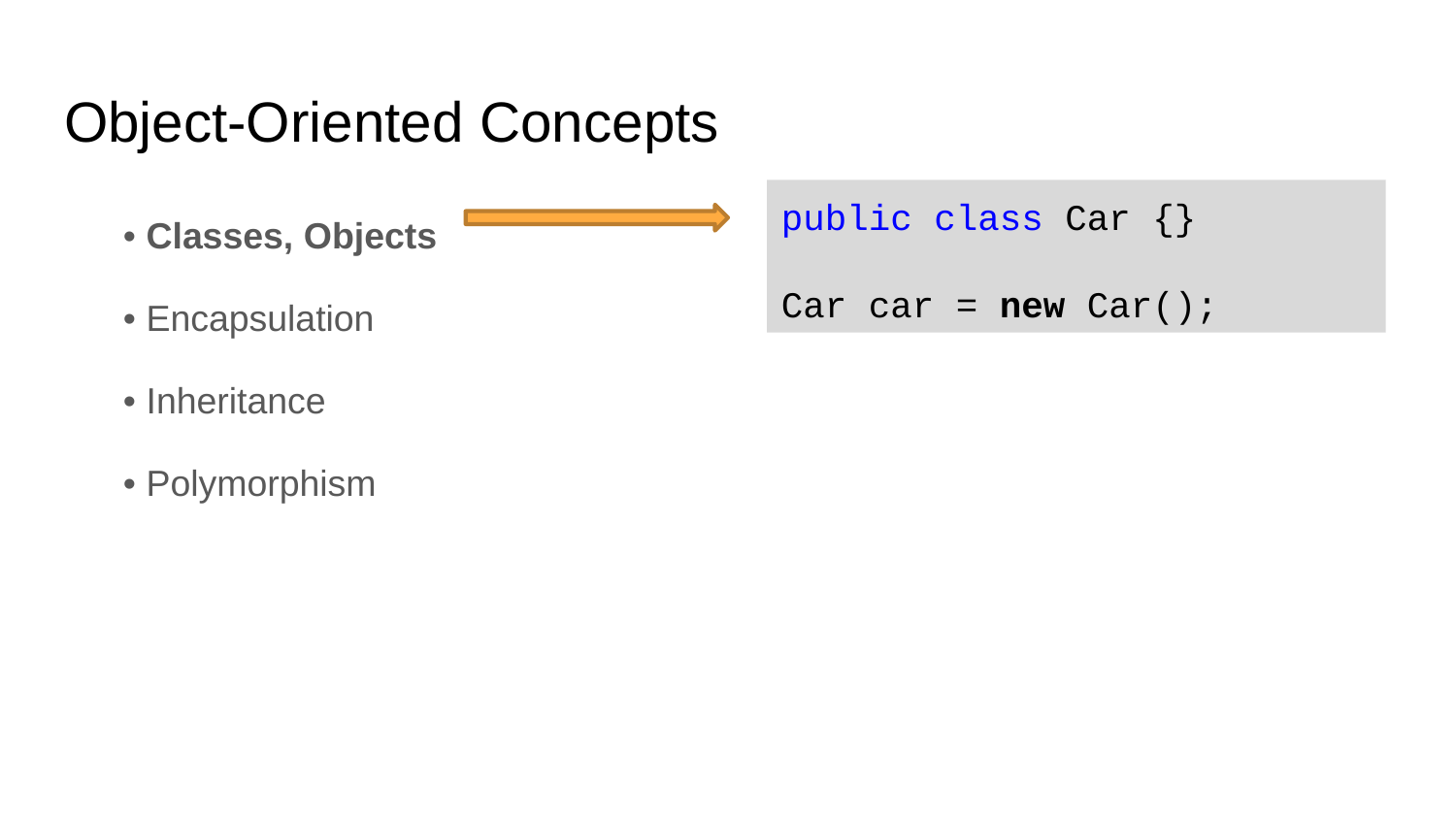

# Object-Oriented Concepts
public class Car {}

Car car = new Car();

• Classes, Objects
• Encapsulation
• Inheritance
• Polymorphism